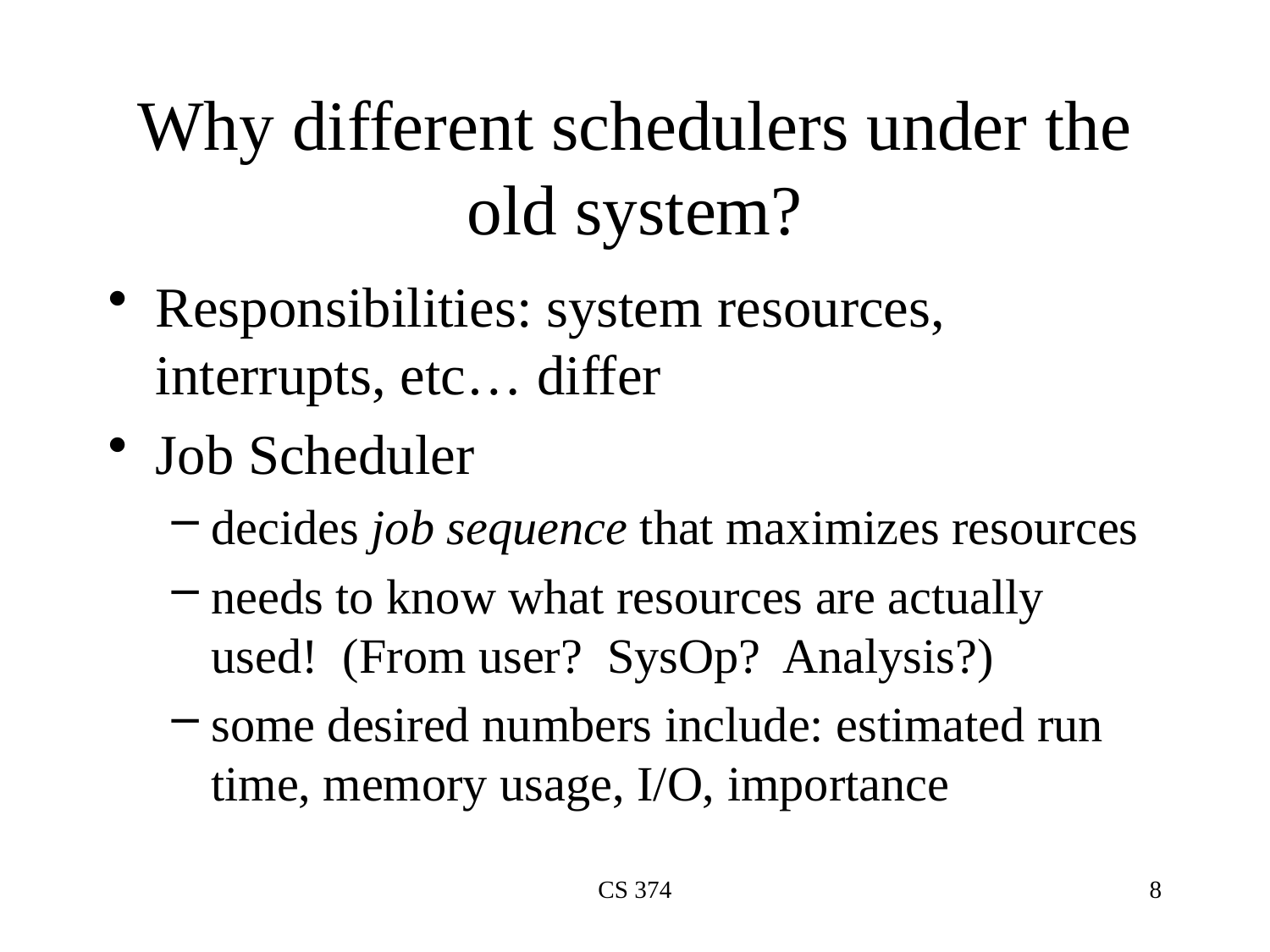

# Why different schedulers under the old system?
Responsibilities: system resources, interrupts, etc… differ
Job Scheduler
decides job sequence that maximizes resources
needs to know what resources are actually used!  (From user?  SysOp?  Analysis?)
some desired numbers include: estimated run time, memory usage, I/O, importance
CS 374
8